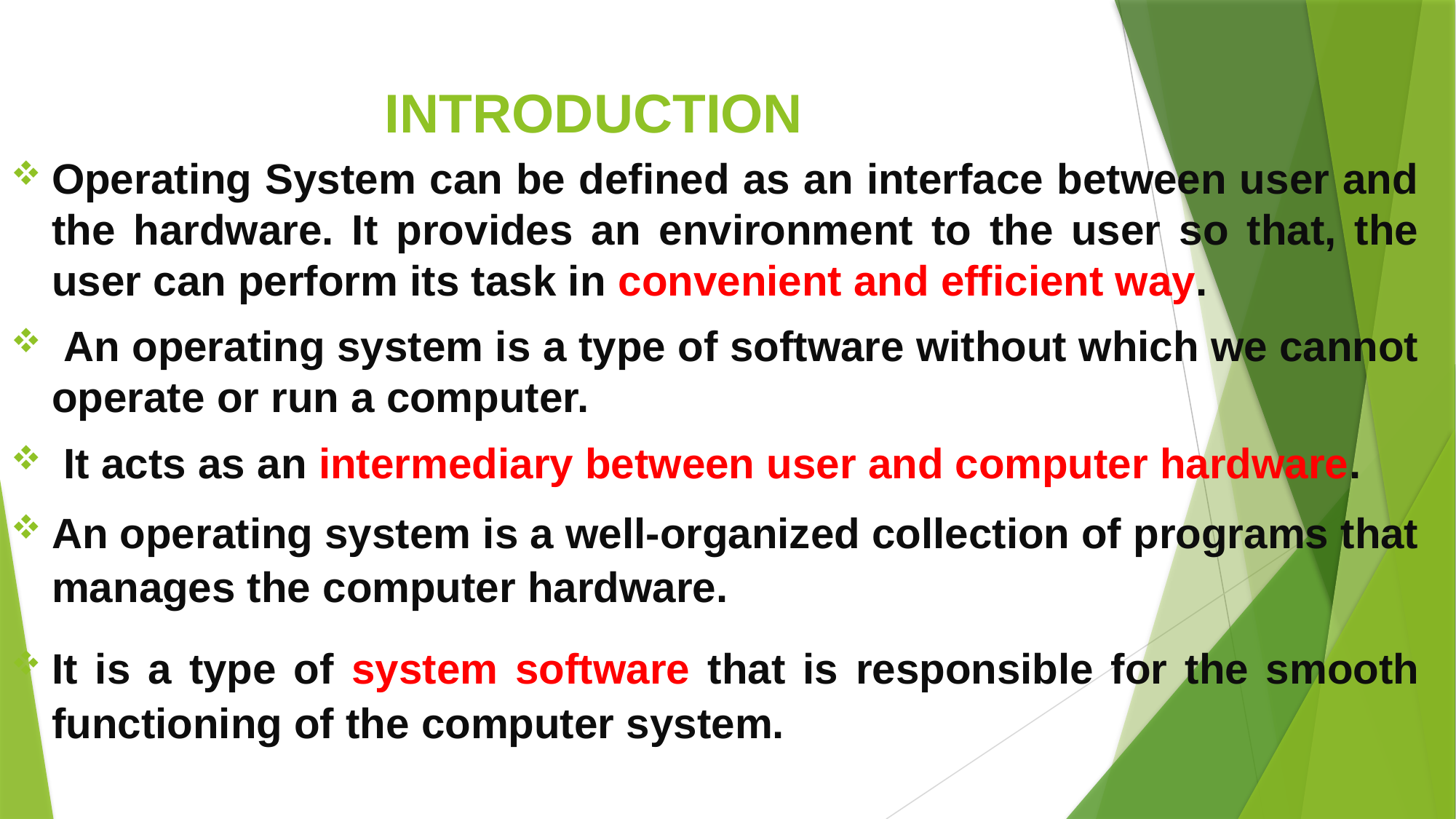

# INTRODUCTION
Operating System can be defined as an interface between user and the hardware. It provides an environment to the user so that, the user can perform its task in convenient and efficient way.
 An operating system is a type of software without which we cannot operate or run a computer.
 It acts as an intermediary between user and computer hardware.
An operating system is a well-organized collection of programs that manages the computer hardware.
It is a type of system software that is responsible for the smooth functioning of the computer system.